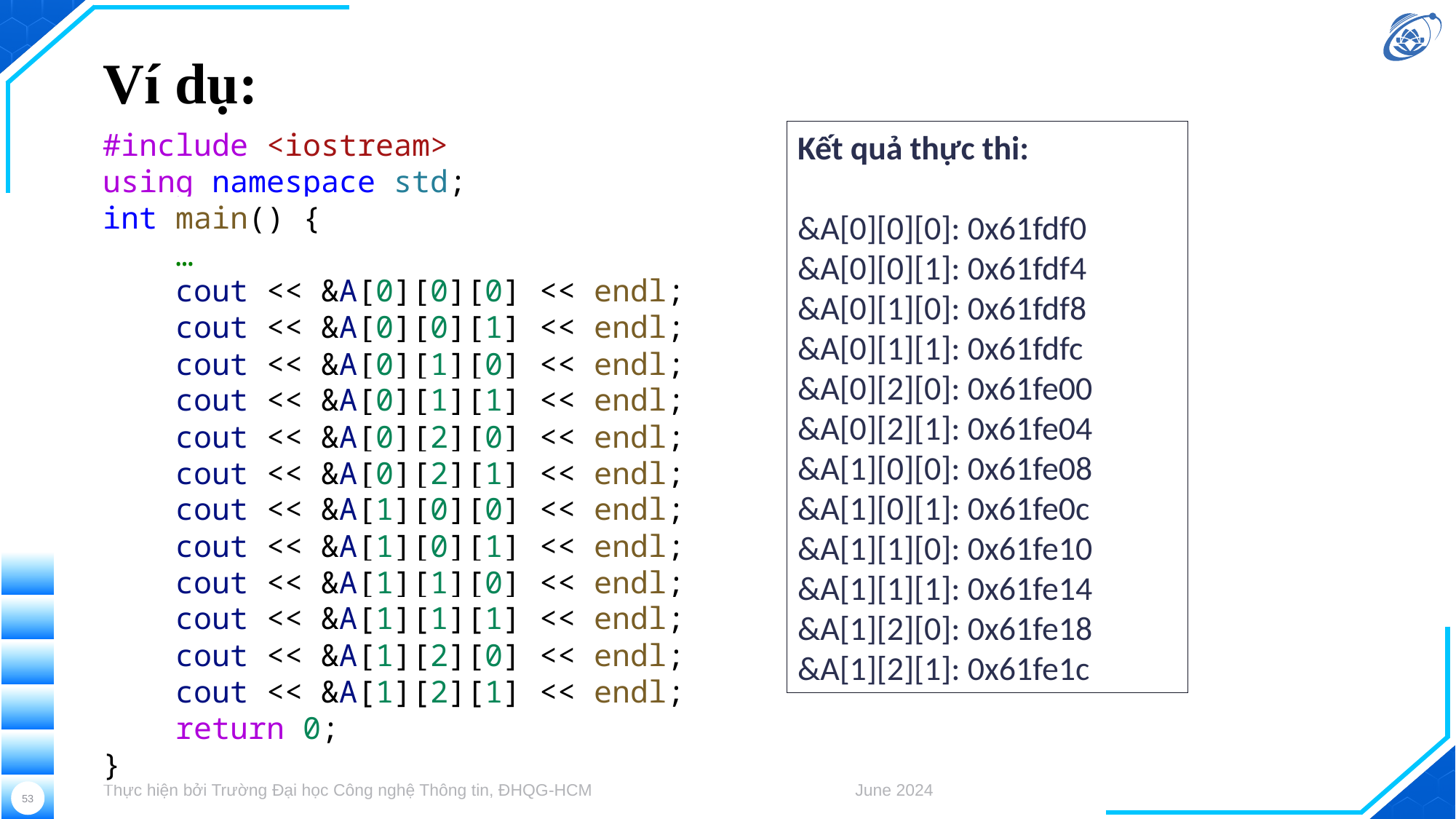

# Ví dụ:
#include <iostream>
using namespace std;
int main() {
    …
    cout << &A[0][0][0] << endl;
    cout << &A[0][0][1] << endl;
    cout << &A[0][1][0] << endl;
    cout << &A[0][1][1] << endl;
    cout << &A[0][2][0] << endl;
    cout << &A[0][2][1] << endl;
    cout << &A[1][0][0] << endl;
    cout << &A[1][0][1] << endl;
    cout << &A[1][1][0] << endl;
    cout << &A[1][1][1] << endl;
    cout << &A[1][2][0] << endl;
    cout << &A[1][2][1] << endl;
    return 0;
}
Kết quả thực thi:

&A[0][0][0]: 0x61fdf0
&A[0][0][1]: 0x61fdf4
&A[0][1][0]: 0x61fdf8
&A[0][1][1]: 0x61fdfc
&A[0][2][0]: 0x61fe00
&A[0][2][1]: 0x61fe04
&A[1][0][0]: 0x61fe08
&A[1][0][1]: 0x61fe0c
&A[1][1][0]: 0x61fe10
&A[1][1][1]: 0x61fe14
&A[1][2][0]: 0x61fe18
&A[1][2][1]: 0x61fe1c
Thực hiện bởi Trường Đại học Công nghệ Thông tin, ĐHQG-HCM
June 2024
53